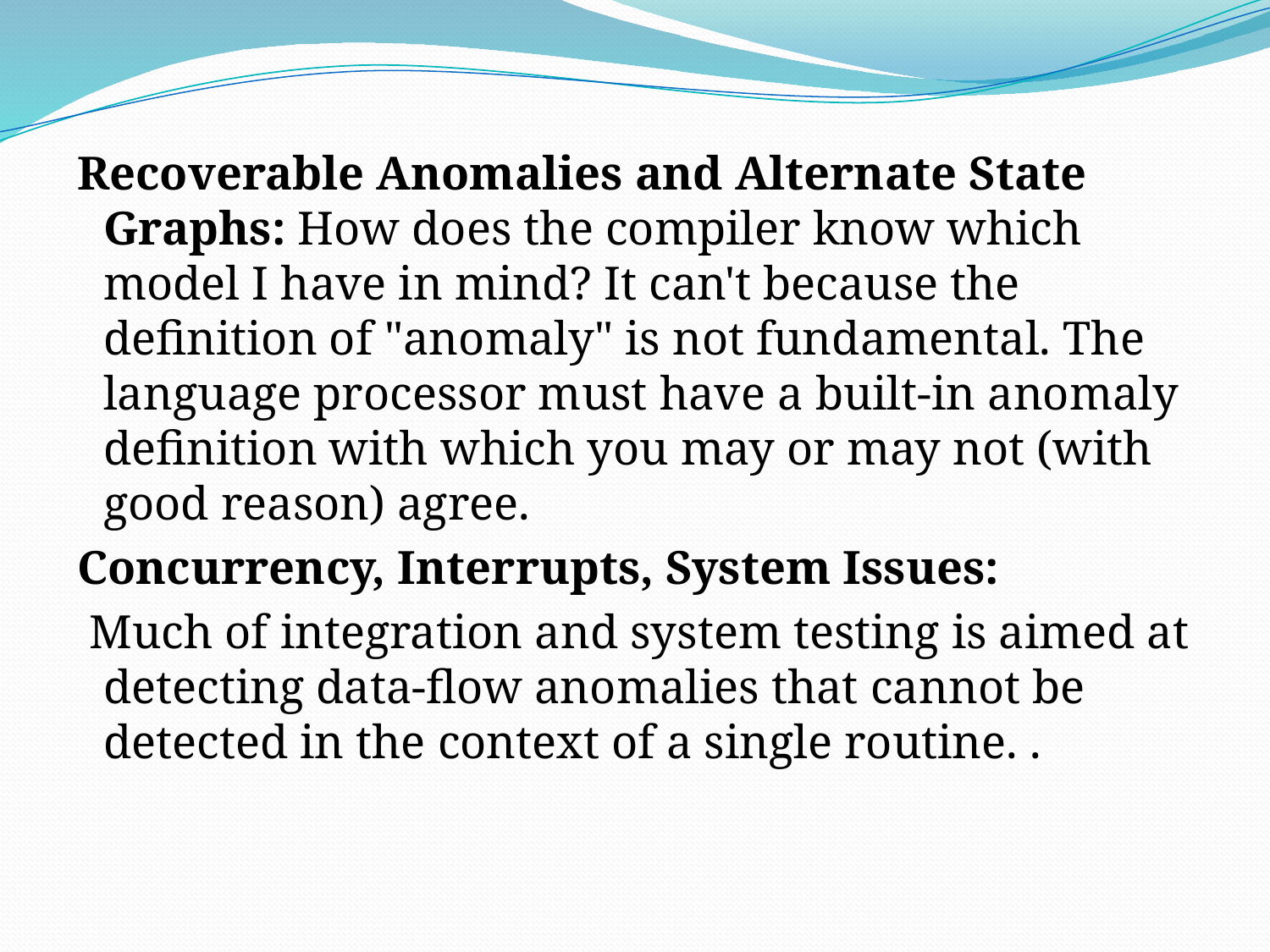

Recoverable Anomalies and Alternate State Graphs: How does the compiler know which model I have in mind? It can't because the definition of "anomaly" is not fundamental. The language processor must have a built-in anomaly definition with which you may or may not (with good reason) agree.
 Concurrency, Interrupts, System Issues:
  Much of integration and system testing is aimed at detecting data-flow anomalies that cannot be detected in the context of a single routine. .